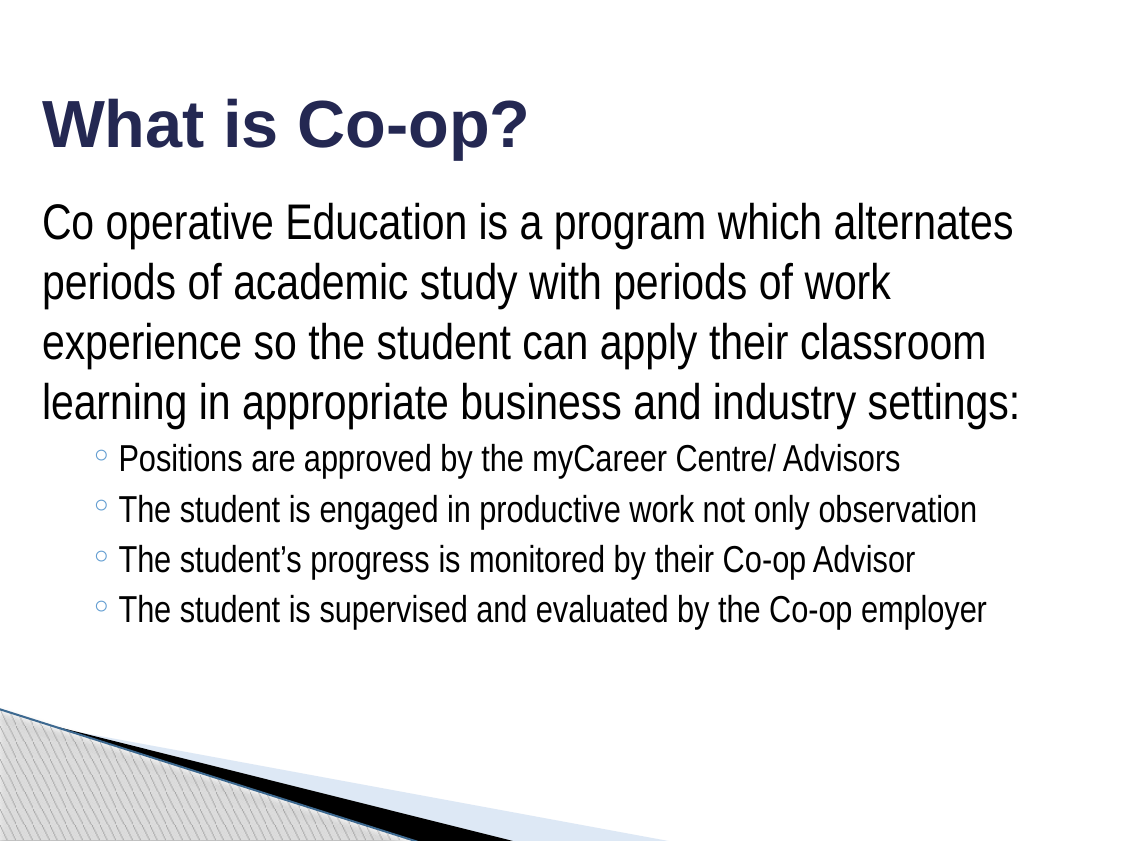

# What is Co-op?
Co operative Education is a program which alternates periods of academic study with periods of work experience so the student can apply their classroom learning in appropriate business and industry settings:
Positions are approved by the myCareer Centre/ Advisors
The student is engaged in productive work not only observation
The student’s progress is monitored by their Co-op Advisor
The student is supervised and evaluated by the Co-op employer